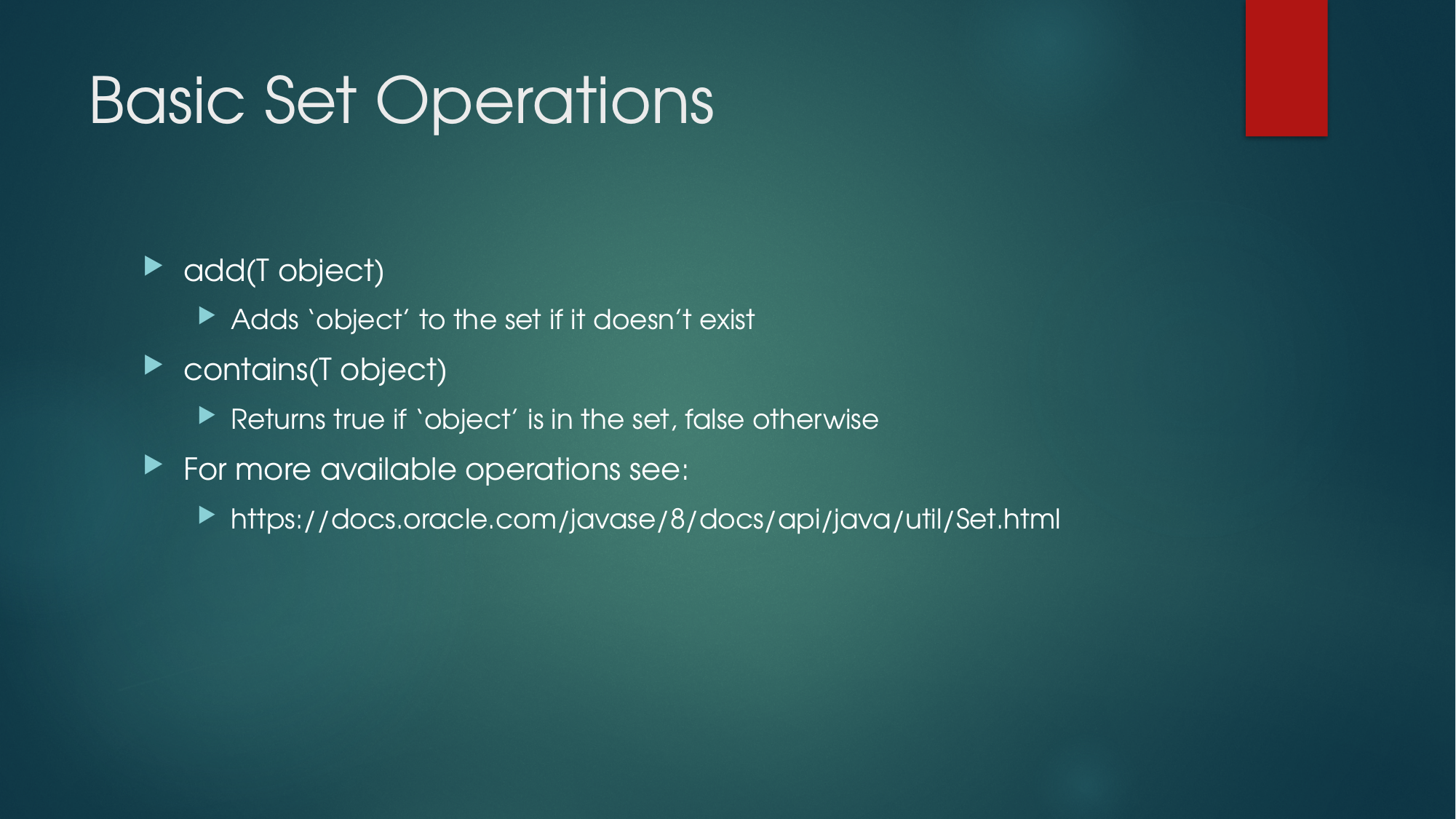

# Basic Set Operations
add(T object)
Adds ‘object’ to the set if it doesn’t exist
contains(T object)
Returns true if ‘object’ is in the set, false otherwise
For more available operations see:
https://docs.oracle.com/javase/8/docs/api/java/util/Set.html